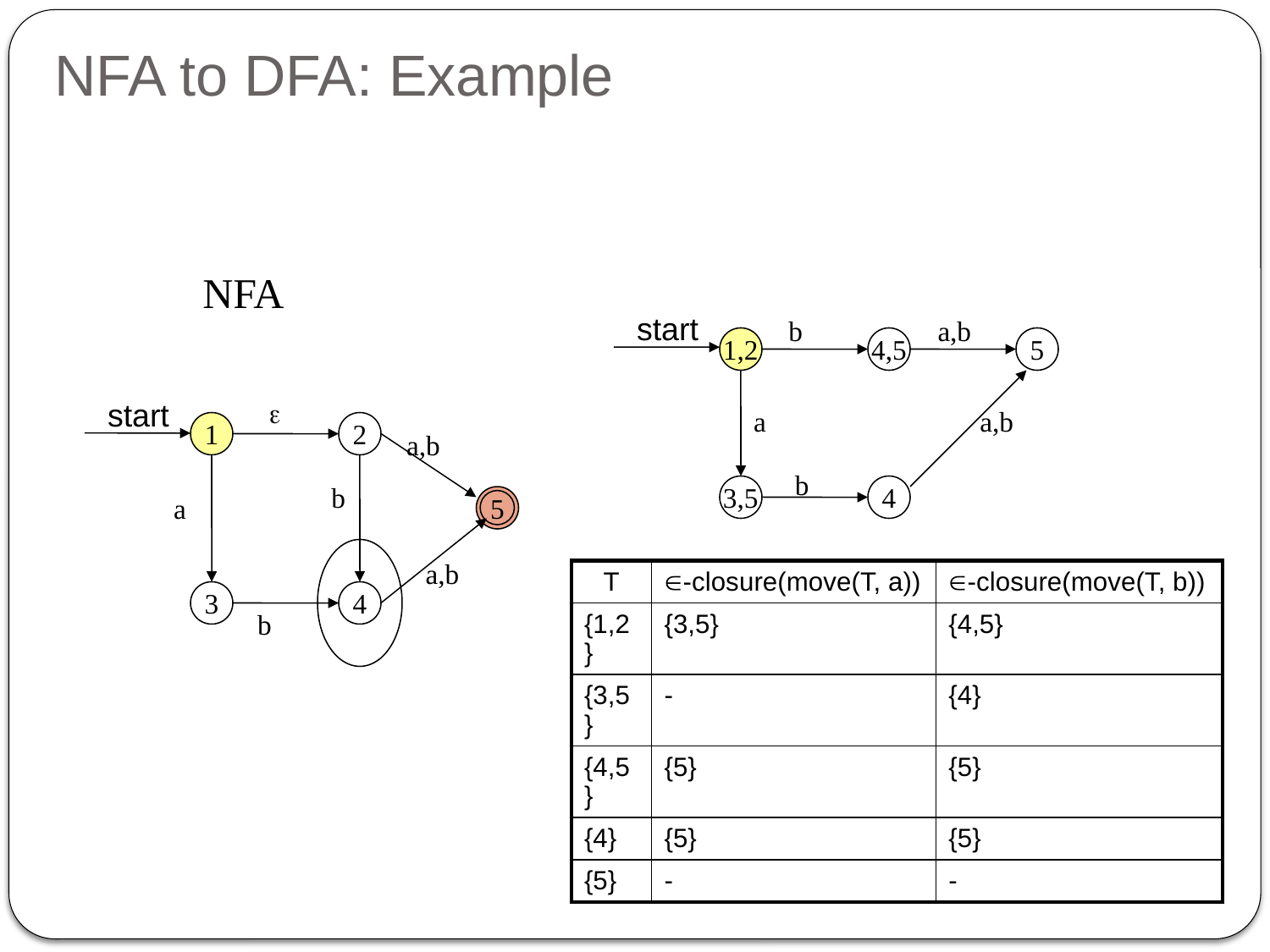

# NFA to DFA: Example
NFA

start

b
a,b
1,2
4,5
5

start

ε
a
a,b
1
2
a,b

b
b
3,5
4
a
5

a,b
| T | ∈-closure(move(T, a)) | ∈-closure(move(T, b)) |
| --- | --- | --- |
| {1,2} | {3,5} | {4,5} |
| {3,5} | - | {4} |
| {4,5} | {5} | {5} |
| {4} | {5} | {5} |
| {5} | - | - |
3
4
b